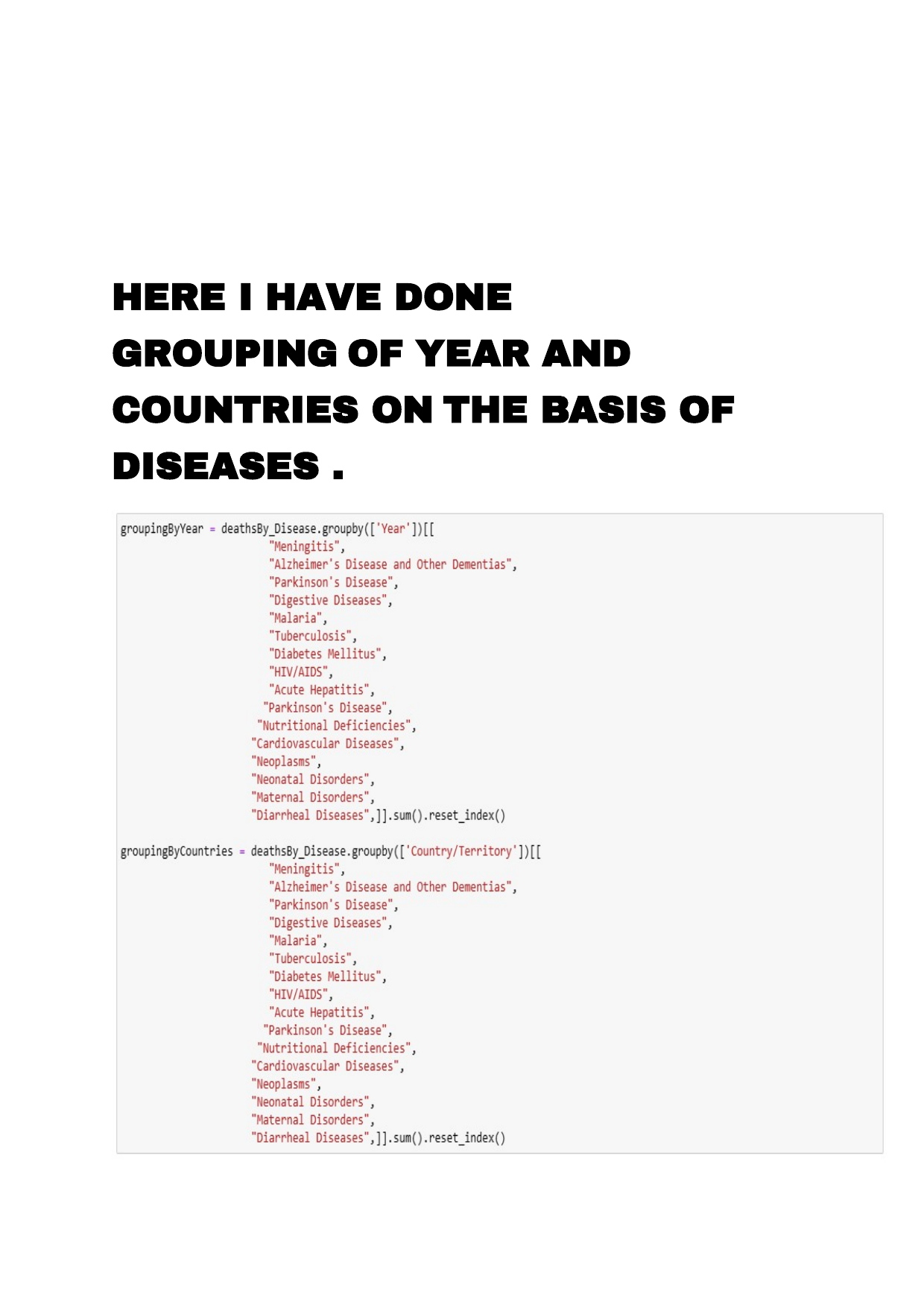

HERE I HAVE DONE GROUPING OF YEAR AND COUNTRIES ON THE BASIS OF DISEASES .